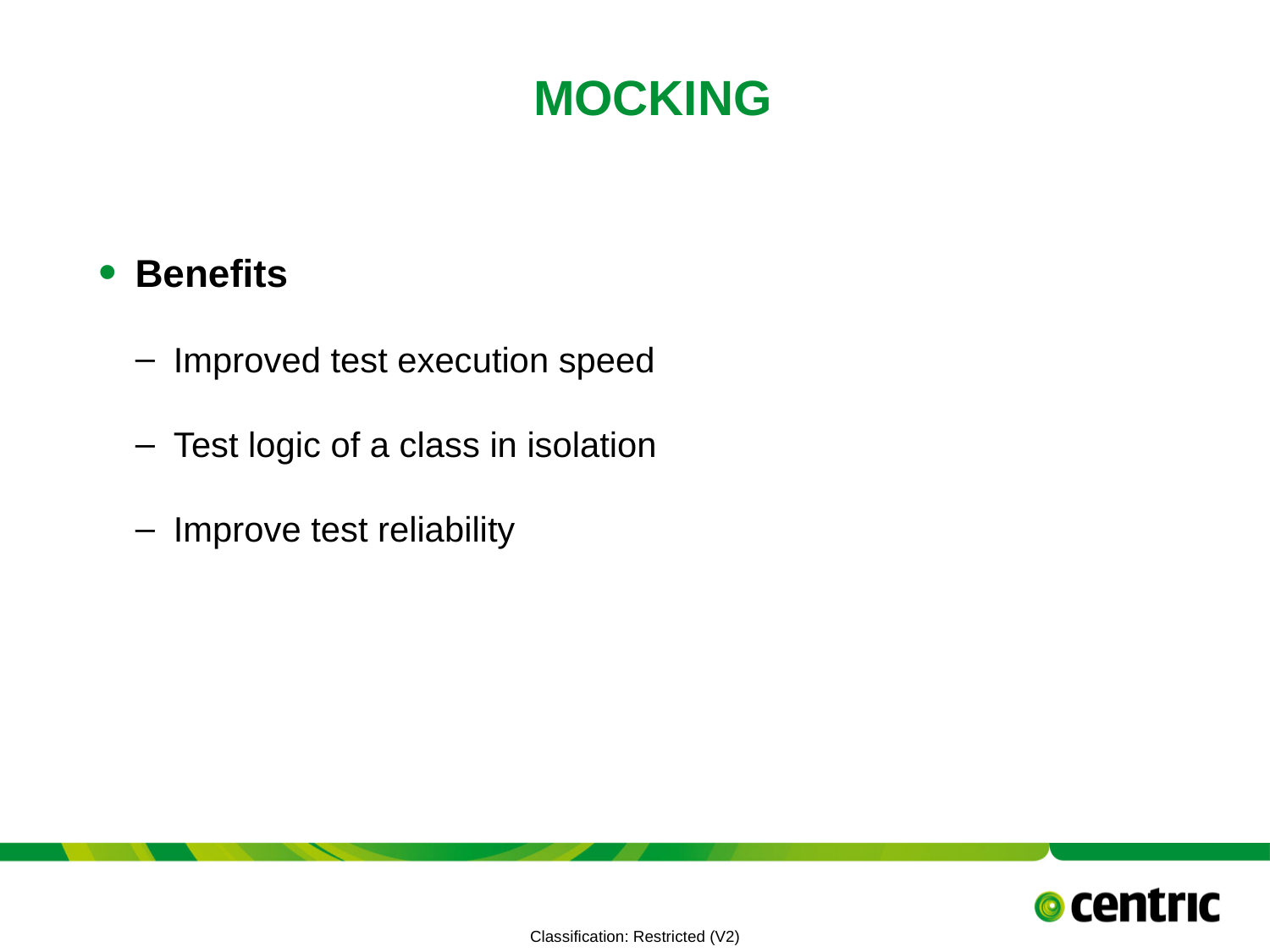

# Mocking
Benefits
Improved test execution speed
Test logic of a class in isolation
Improve test reliability

TITLE PRESENTATION
June 30, 2021